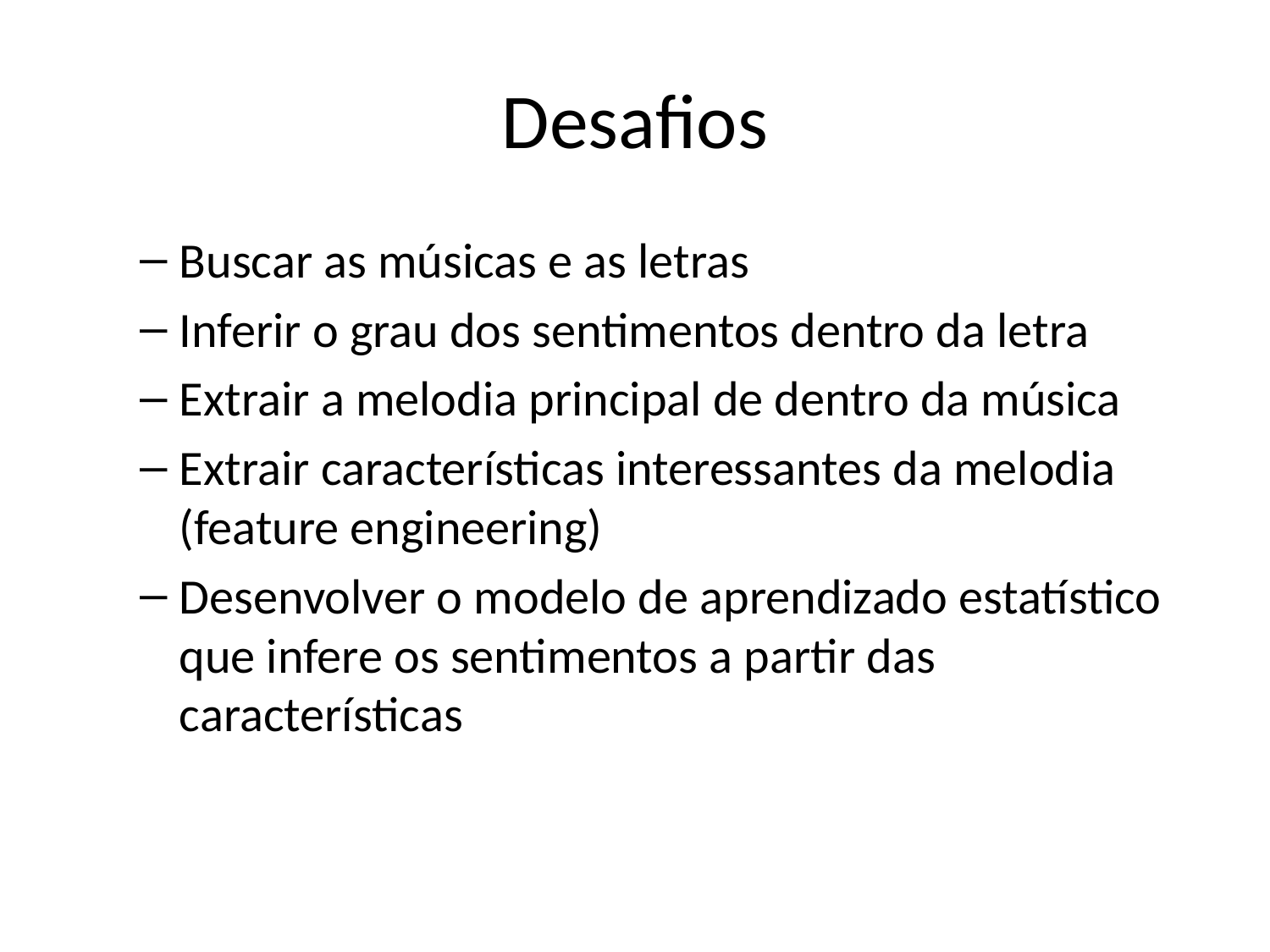

# Desafios
Buscar as músicas e as letras
Inferir o grau dos sentimentos dentro da letra
Extrair a melodia principal de dentro da música
Extrair características interessantes da melodia (feature engineering)
Desenvolver o modelo de aprendizado estatístico que infere os sentimentos a partir das características